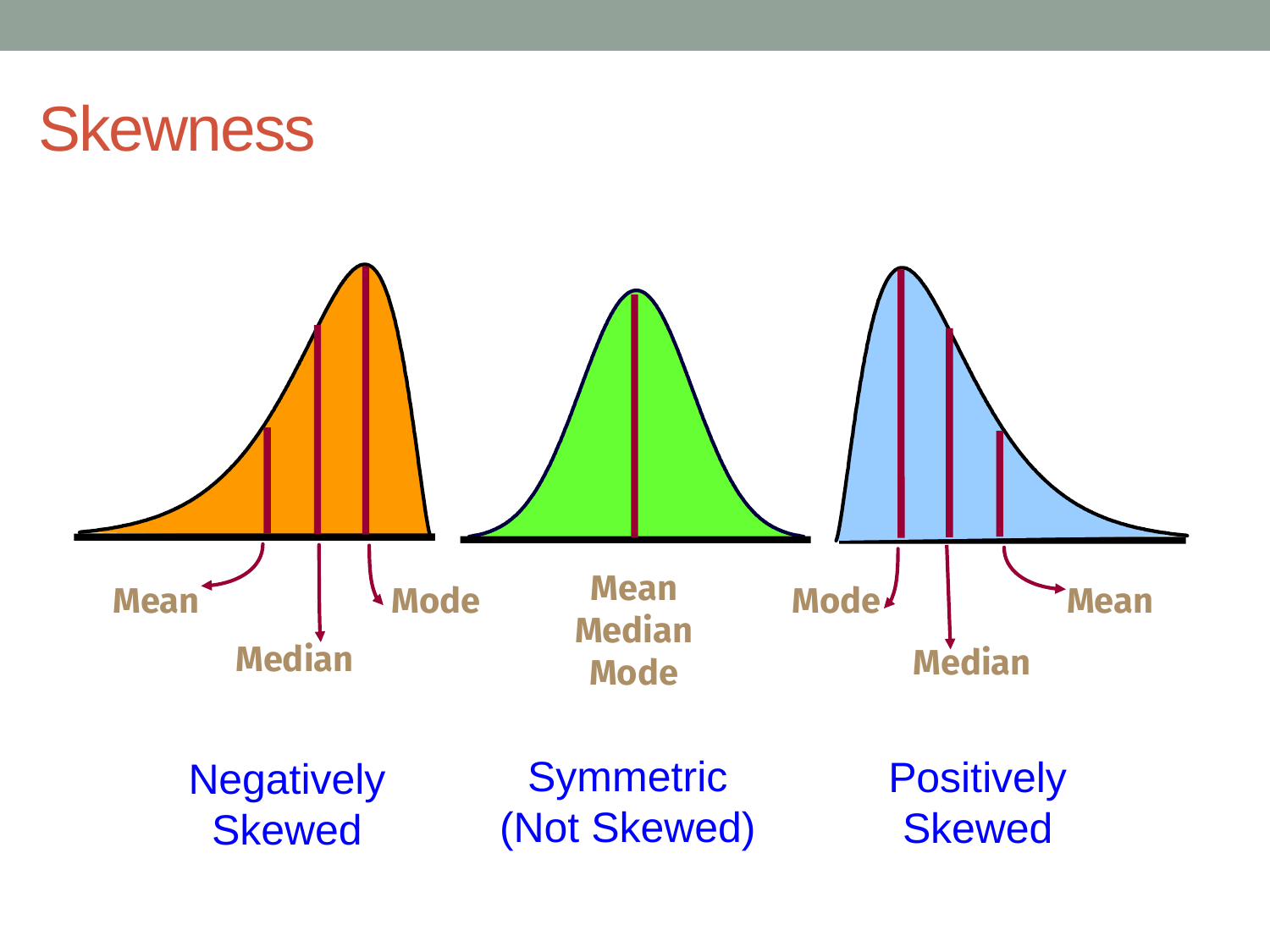

Skewness

Mean
Median
Mode
Mean
Mode
Mode
Mean
Median
Median
Symmetric
(Not Skewed)
Positively
Skewed
Negatively
Skewed